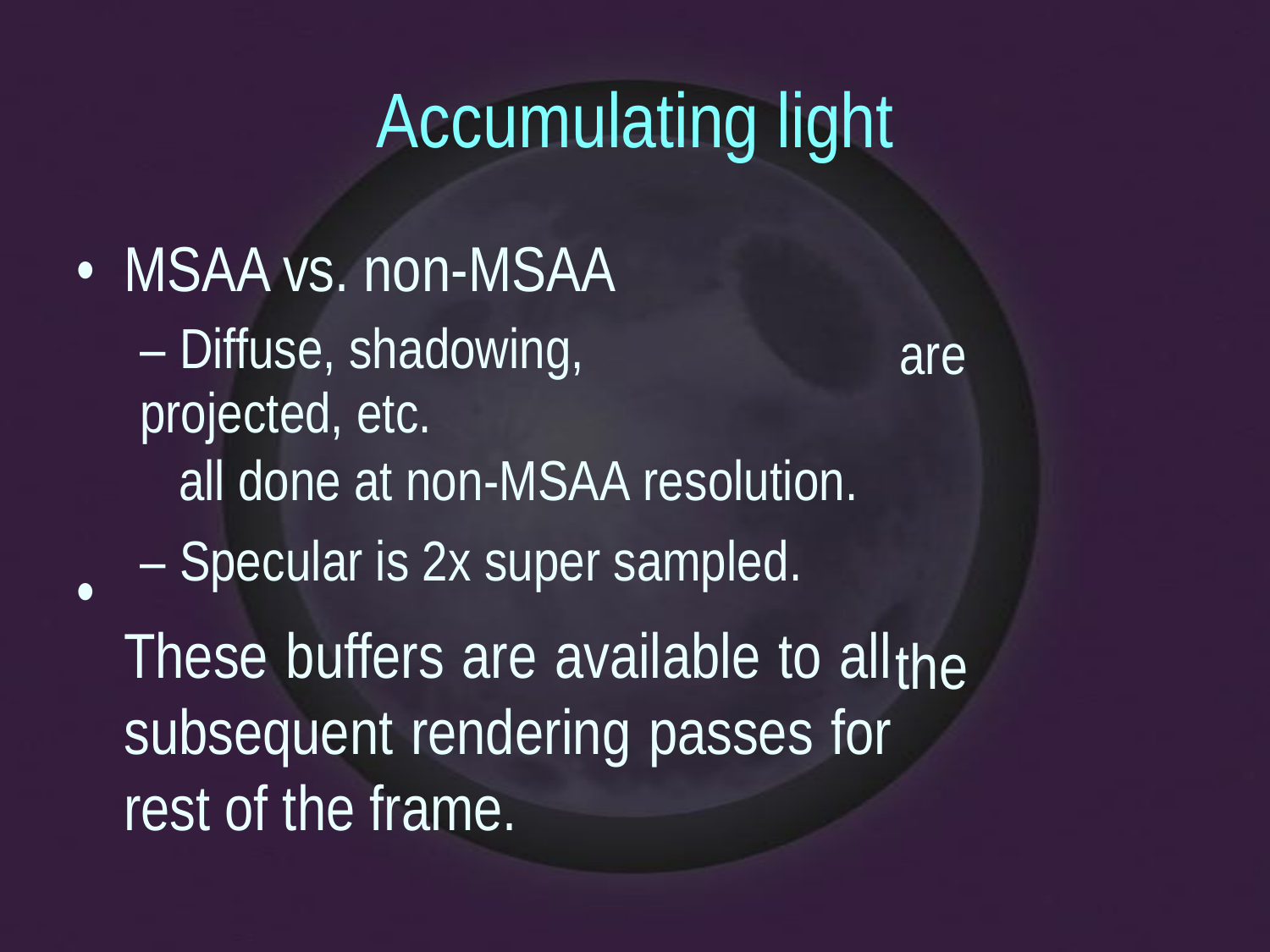

Accumulating light
•
MSAA vs. non-MSAA
– Diffuse, shadowing, projected, etc.
all done at non-MSAA resolution.
– Specular is 2x super sampled.
These buffers are available to all subsequent rendering passes for rest of the frame.
are
•
the